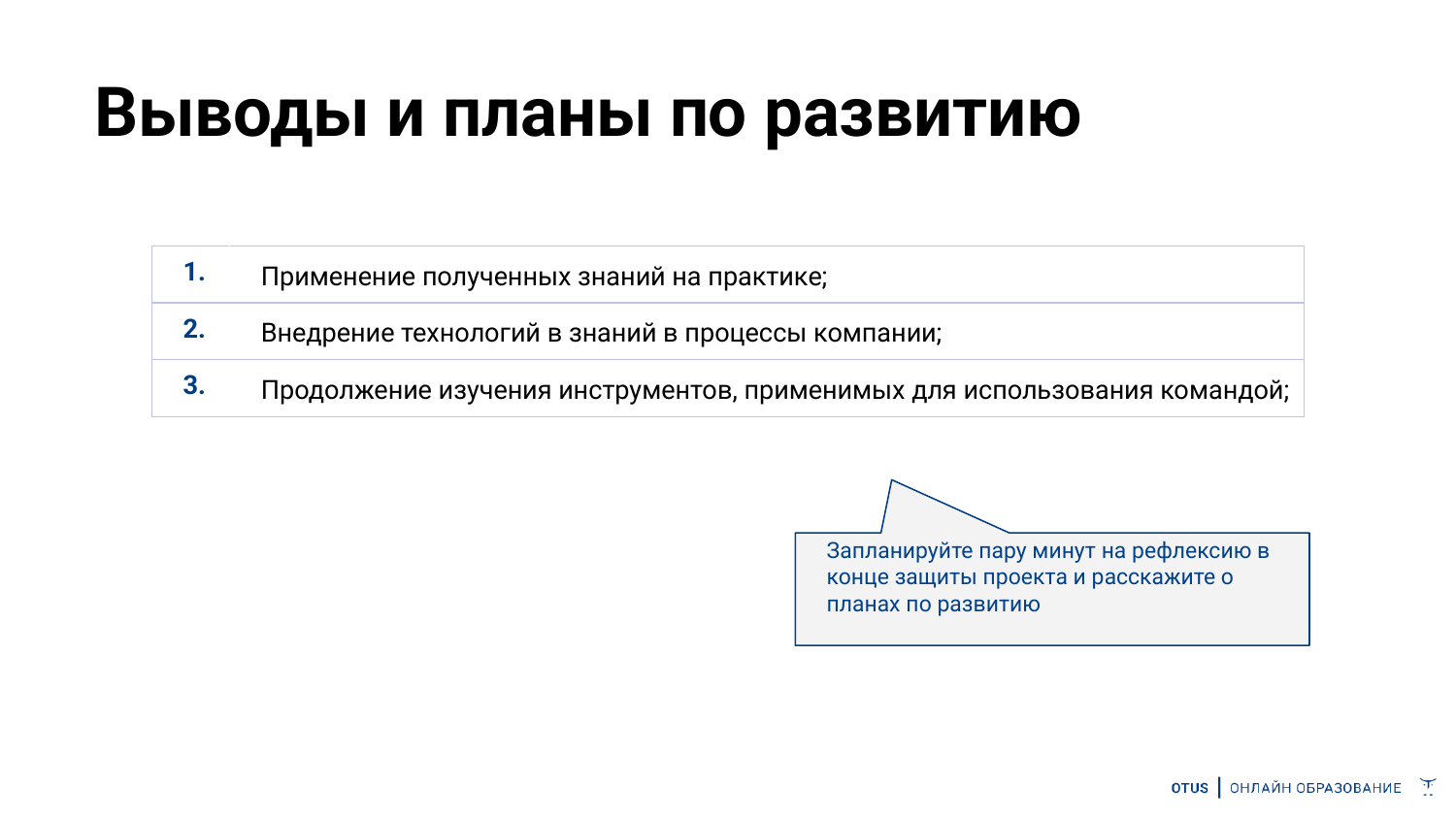

# Выводы и планы по развитию

| 1. | Применение полученных знаний на практике; |
| --- | --- |
| 2. | Внедрение технологий в знаний в процессы компании; |
| 3. | Продолжение изучения инструментов, применимых для использования командой; |
Запланируйте пару минут на рефлексию в конце защиты проекта и расскажите о планах по развитию